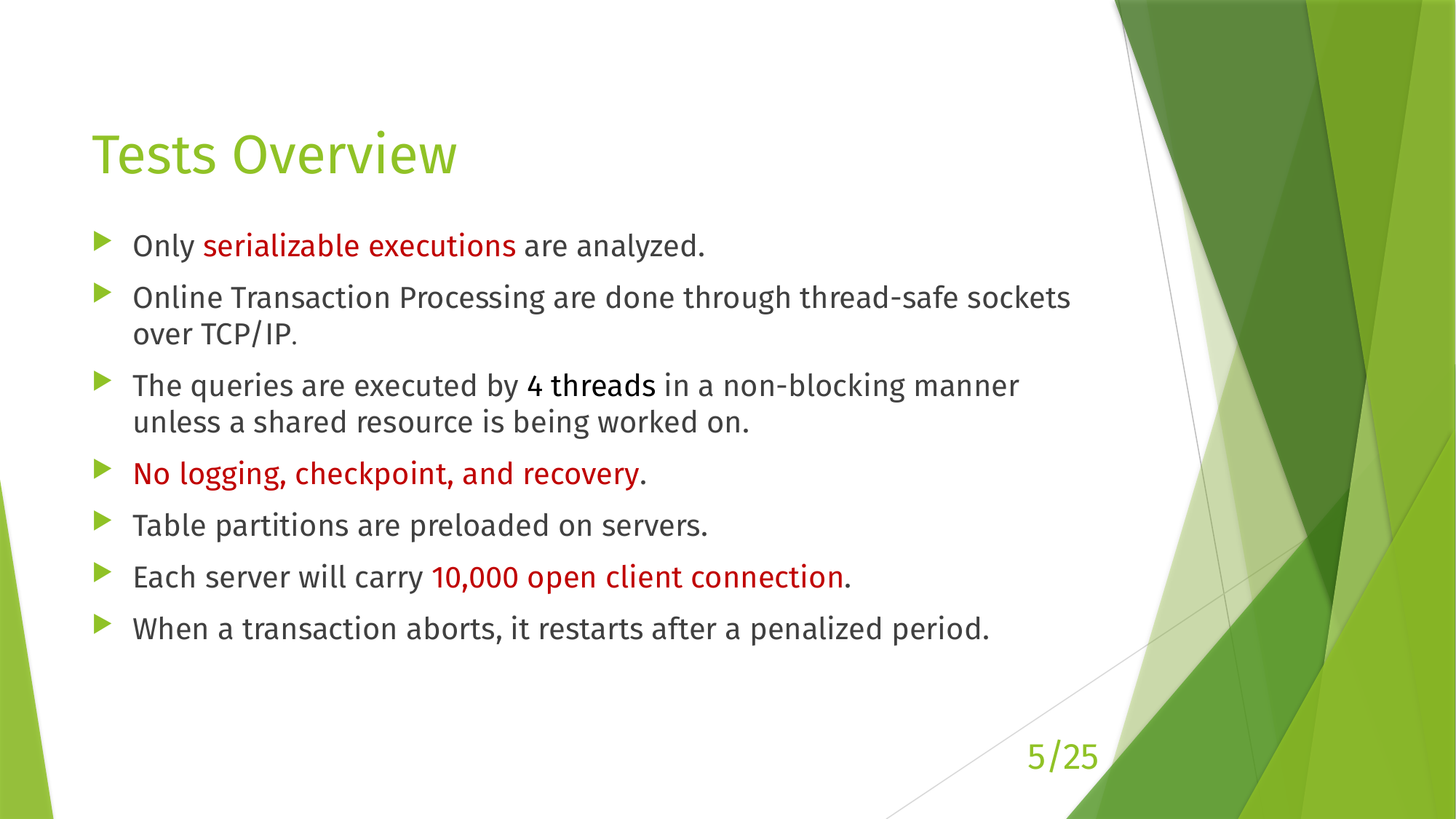

# Tests Overview
Only serializable executions are analyzed.
Online Transaction Processing are done through thread-safe sockets over TCP/IP.
The queries are executed by 4 threads in a non-blocking manner unless a shared resource is being worked on.
No logging, checkpoint, and recovery.
Table partitions are preloaded on servers.
Each server will carry 10,000 open client connection.
When a transaction aborts, it restarts after a penalized period.

5/25